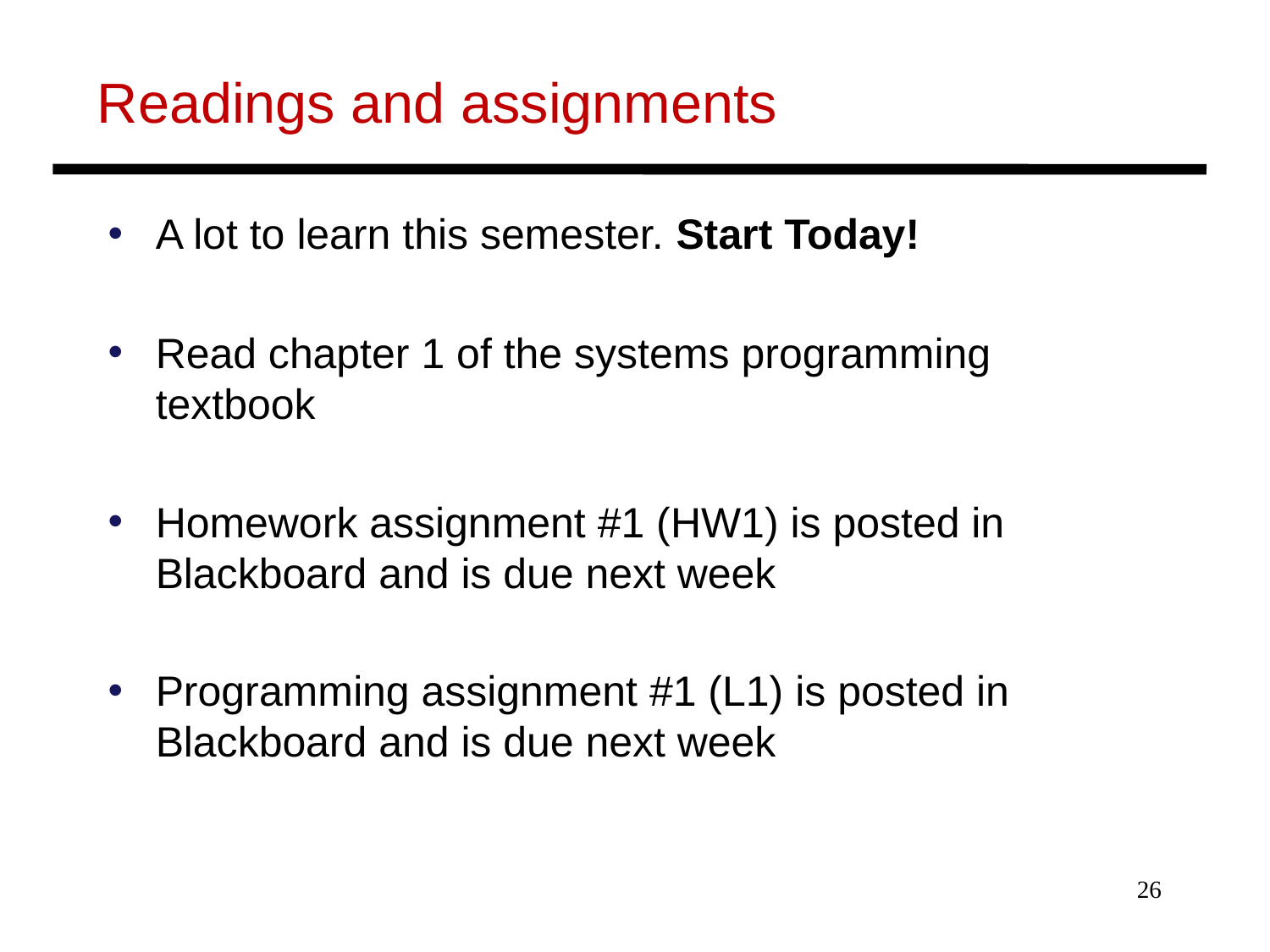

# Readings and assignments
A lot to learn this semester. Start Today!

Read chapter 1 of the systems programming textbook

Homework assignment #1 (HW1) is posted in Blackboard and is due next week

Programming assignment #1 (L1) is posted in Blackboard and is due next week
26